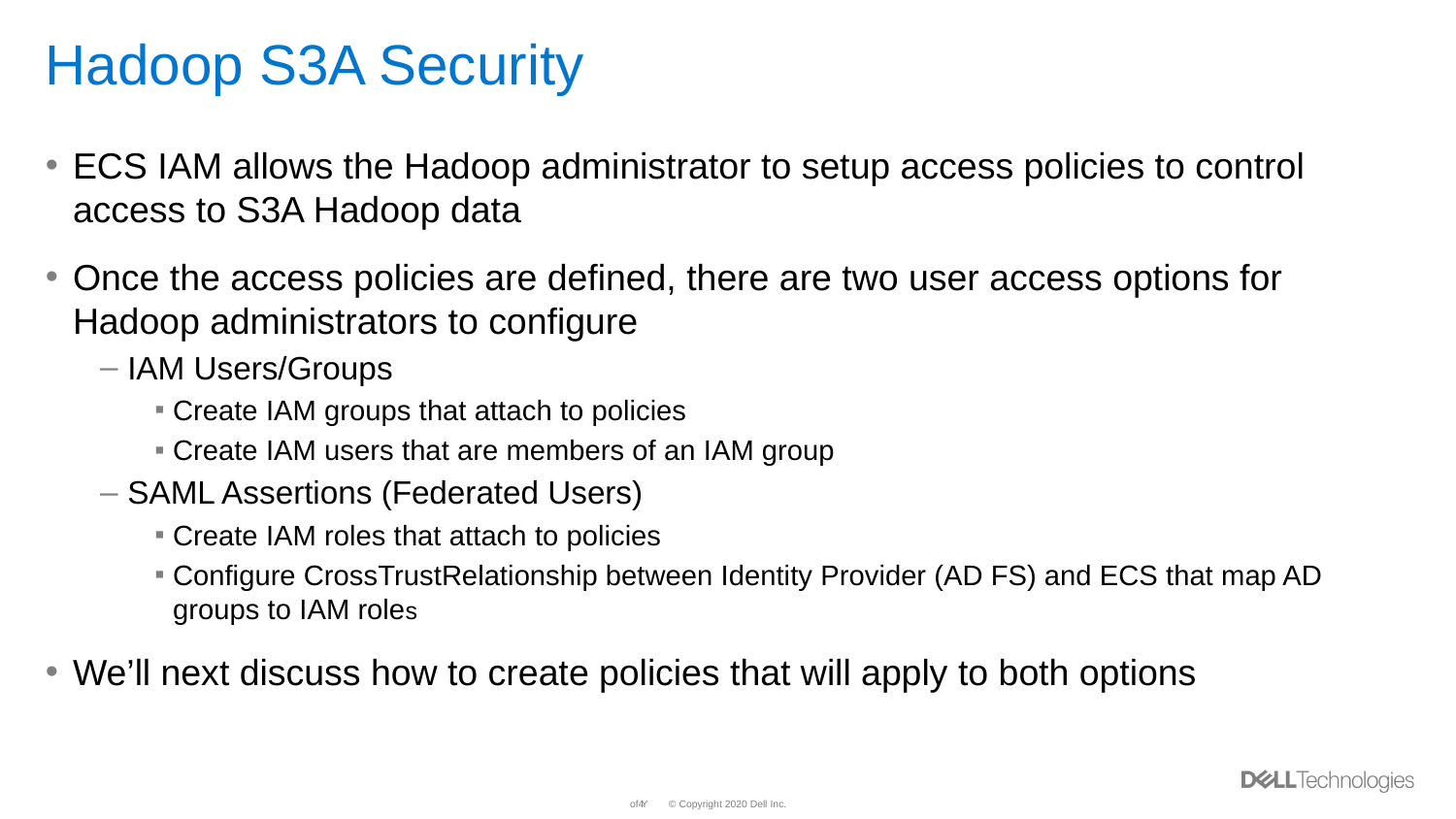

# Hadoop S3A Security
ECS IAM allows the Hadoop administrator to setup access policies to control access to S3A Hadoop data
Once the access policies are defined, there are two user access options for Hadoop administrators to configure
IAM Users/Groups
Create IAM groups that attach to policies
Create IAM users that are members of an IAM group
SAML Assertions (Federated Users)
Create IAM roles that attach to policies
Configure CrossTrustRelationship between Identity Provider (AD FS) and ECS that map AD groups to IAM roles
We’ll next discuss how to create policies that will apply to both options